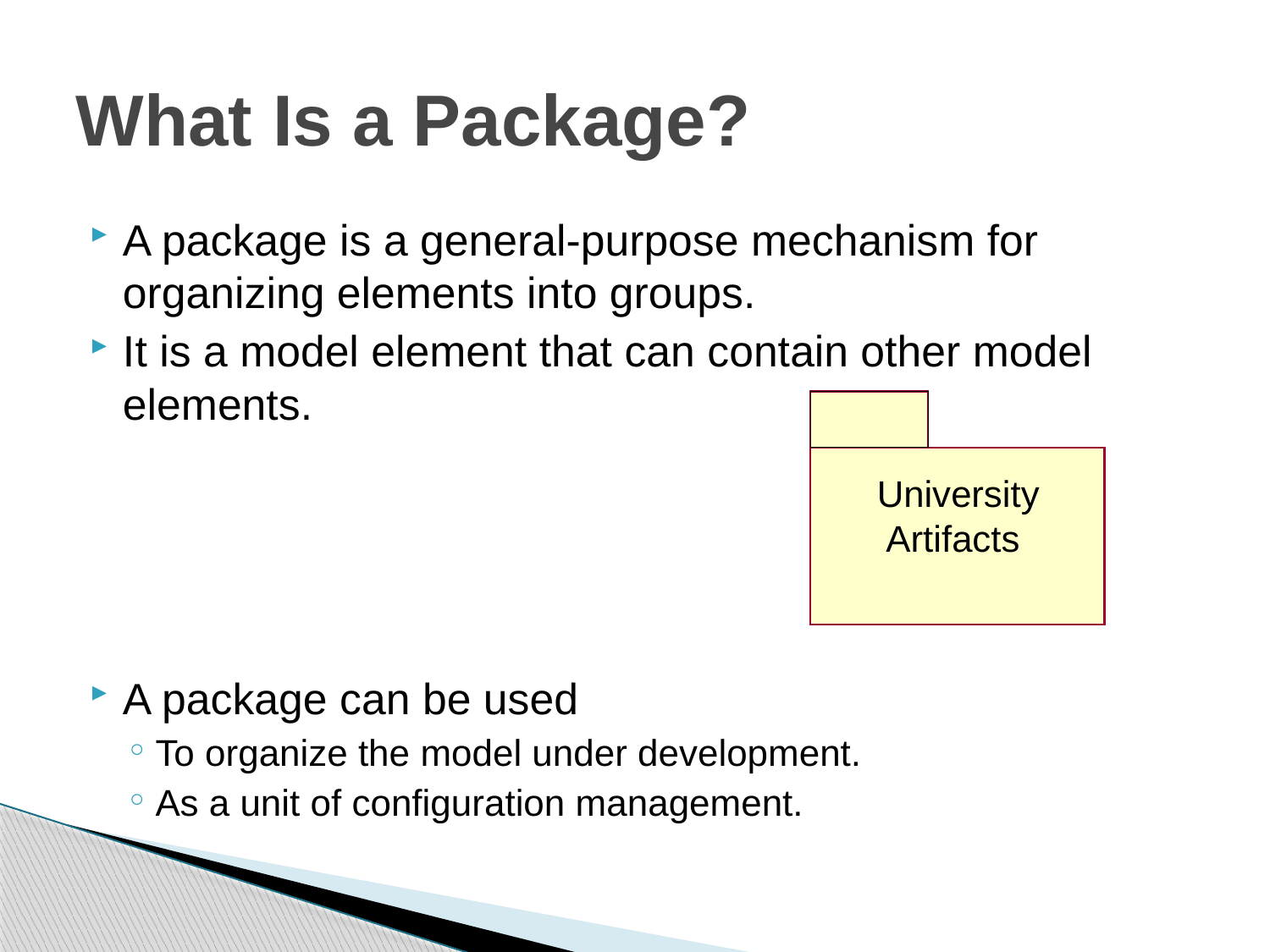

# What Is a Package?
A package is a general-purpose mechanism for organizing elements into groups.
It is a model element that can contain other model elements.

A package can be used
To organize the model under development.
As a unit of configuration management.

University Artifacts